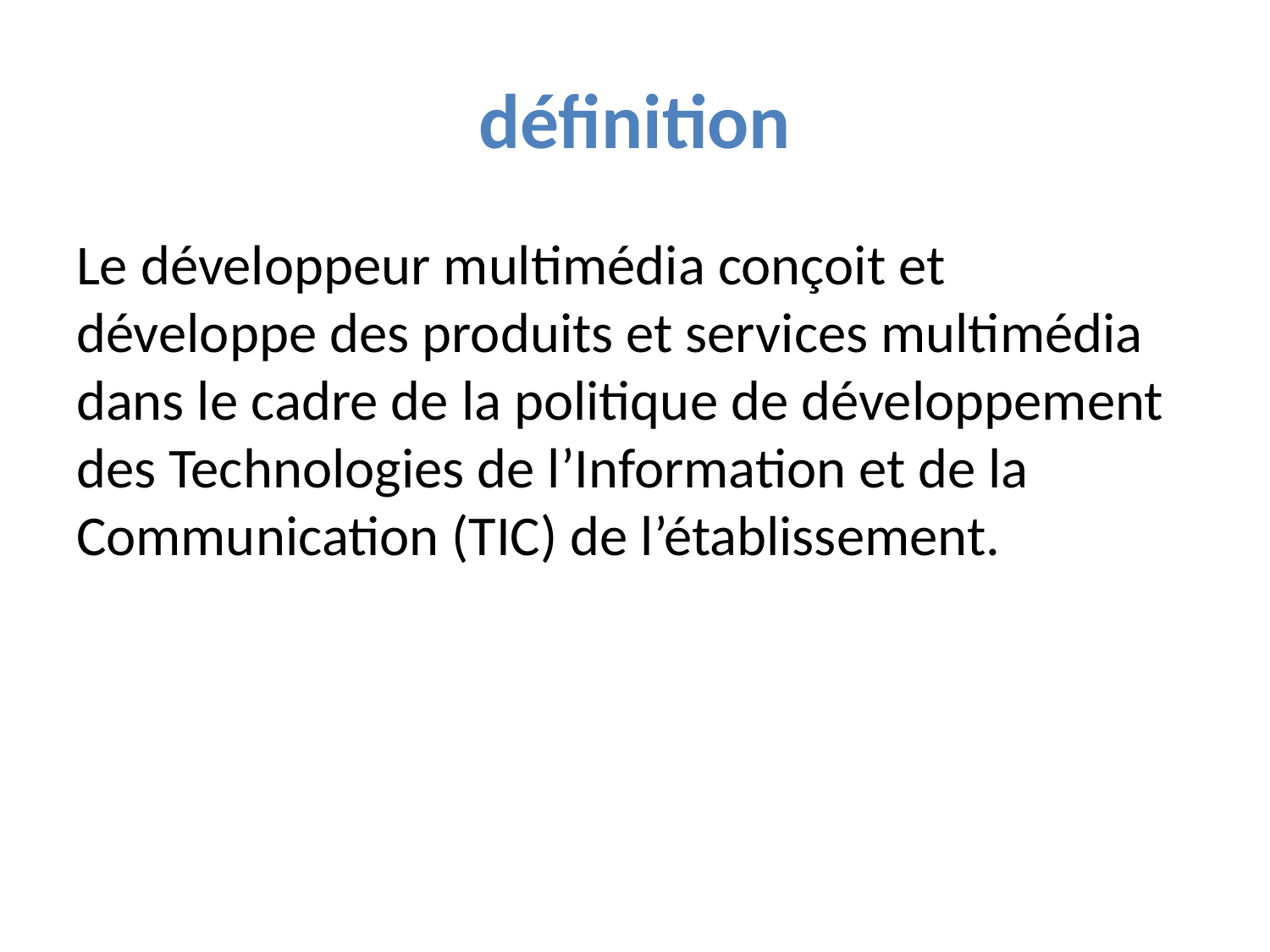

# définition
Le développeur multimédia conçoit et développe des produits et services multimédia dans le cadre de la politique de développement des Technologies de l’Information et de la Communication (TIC) de l’établissement.